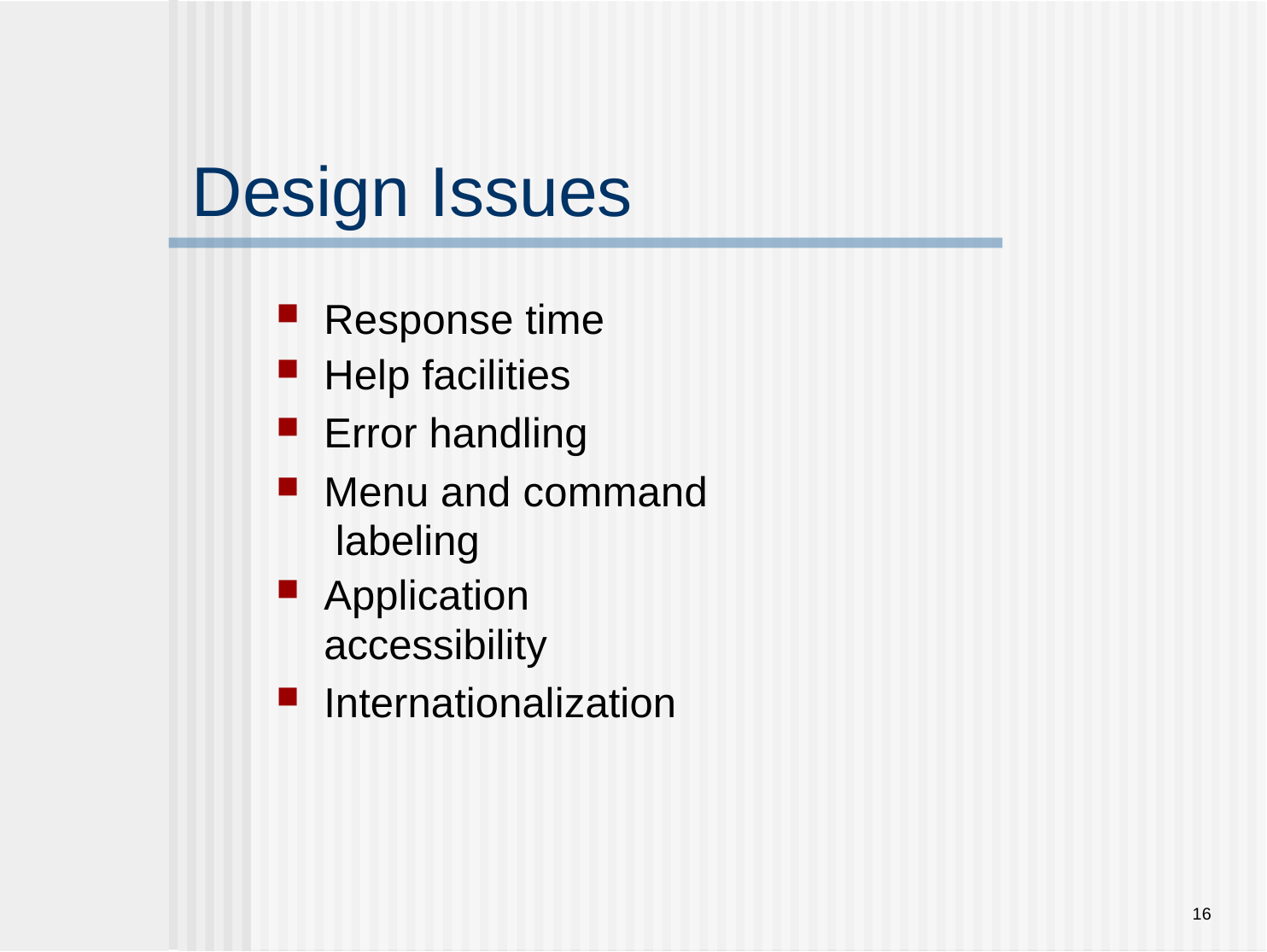

# Design Issues
Response time
Help facilities
Error handling
Menu and command  labeling
Application accessibility
Internationalization
16